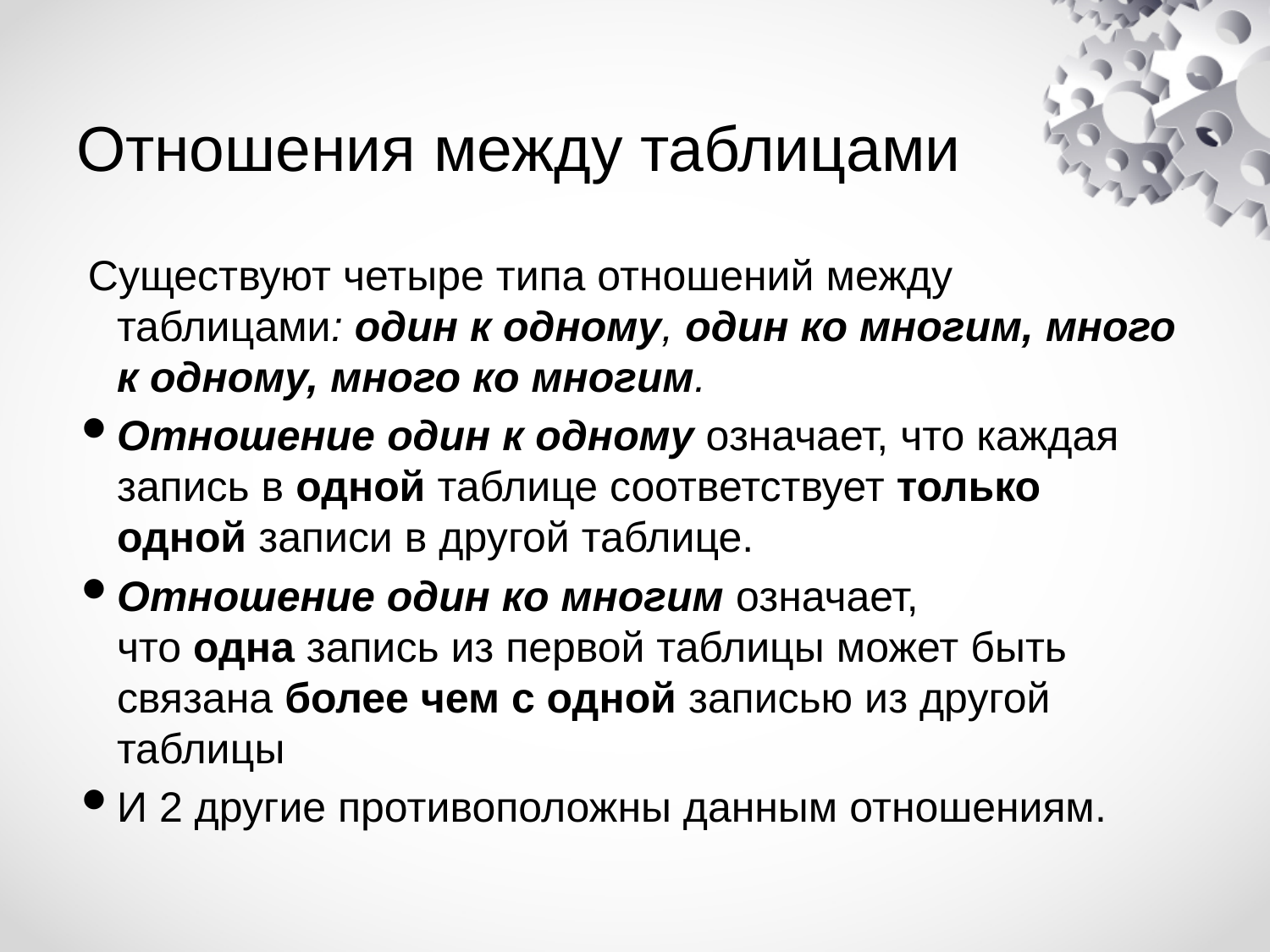

# Отношения между таблицами
 Существуют четыре типа отношений между таблицами: один к одному, один ко многим, много к одному, много ко многим.
Отношение один к одному означает, что каждая запись в одной таблице соответствует только одной записи в другой таблице.
Отношение один ко многим означает, что одна запись из первой таблицы может быть связана более чем с одной записью из другой таблицы
И 2 другие противоположны данным отношениям.